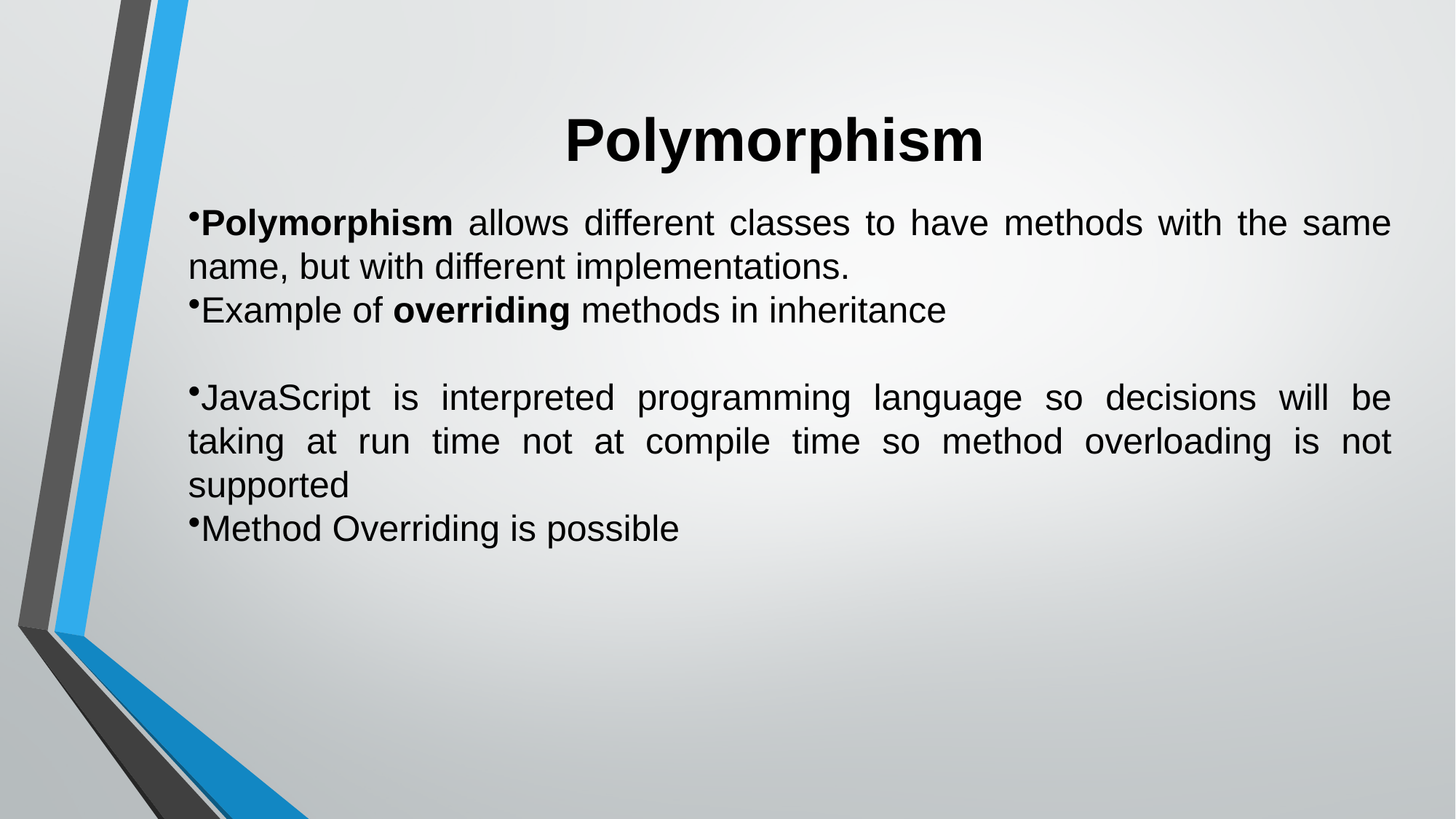

# Polymorphism
Polymorphism allows different classes to have methods with the same name, but with different implementations.
Example of overriding methods in inheritance

JavaScript is interpreted programming language so decisions will be taking at run time not at compile time so method overloading is not supported
Method Overriding is possible